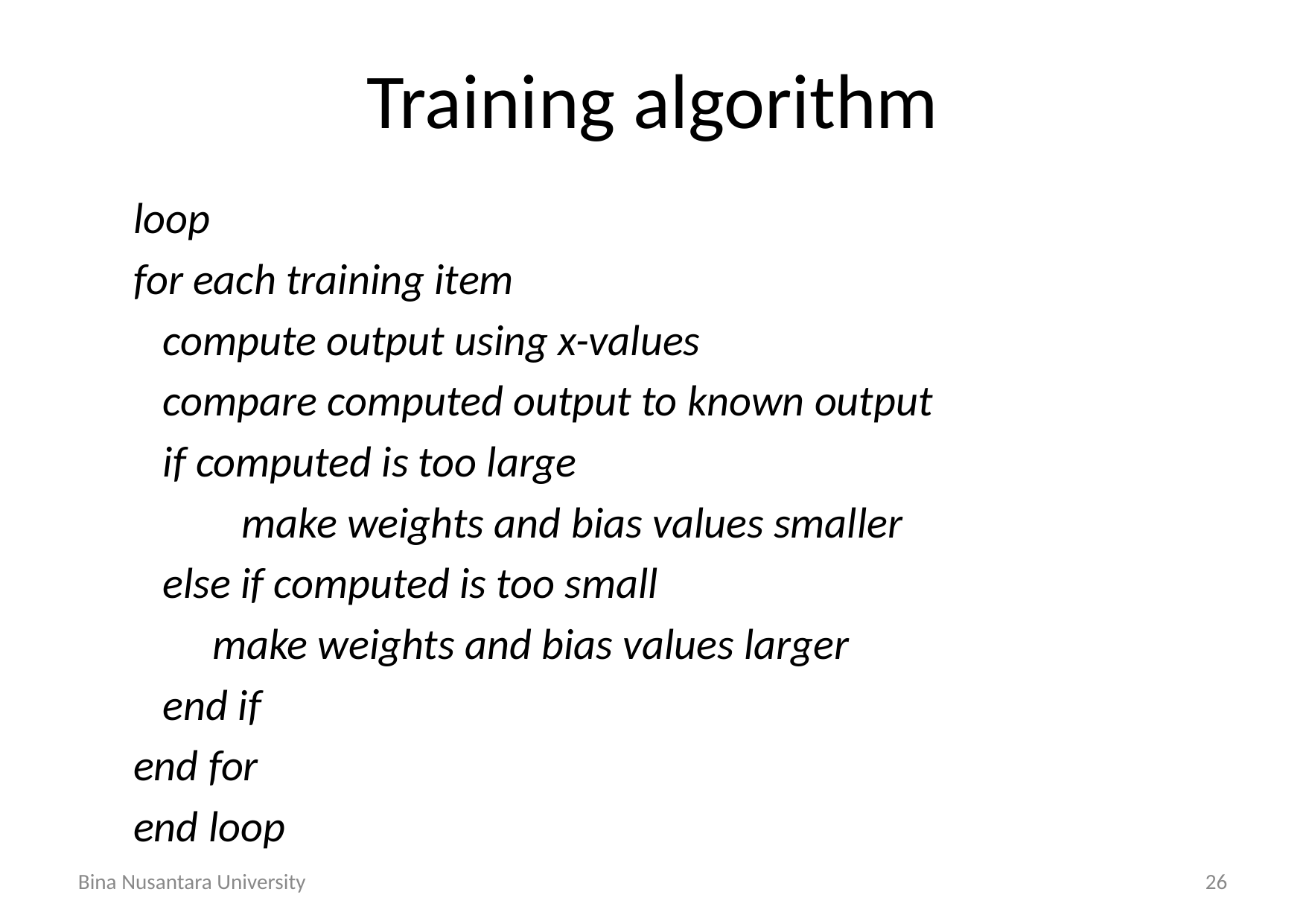

# Training algorithm
loop
for each training item
   compute output using x-values
   compare computed output to known output
   if computed is too large
           make weights and bias values smaller
   else if computed is too small
        make weights and bias values larger
   end if
end for
end loop
Bina Nusantara University
26